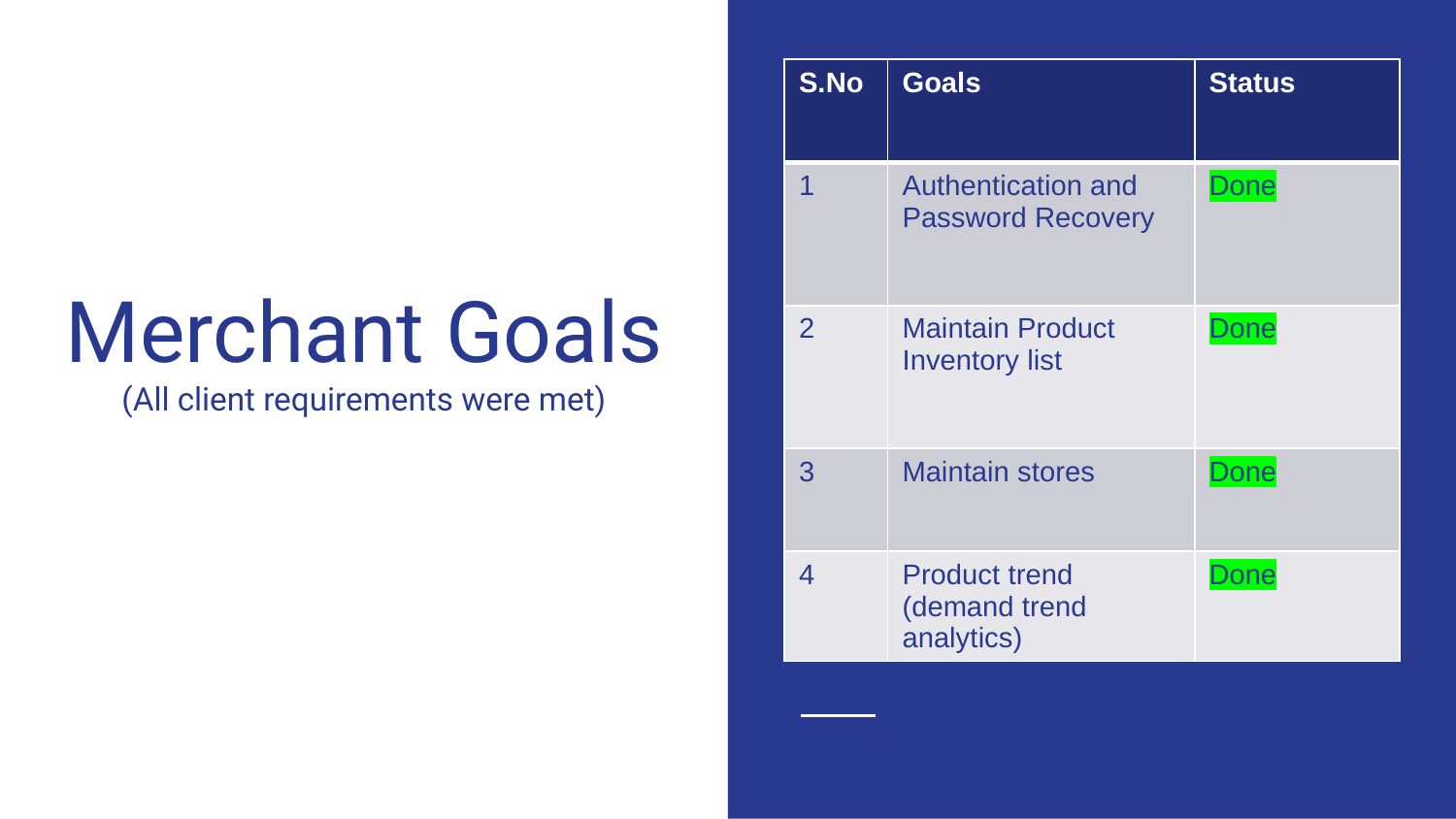

| S.No | Goals | Status |
| --- | --- | --- |
| 1 | Authentication and Password Recovery | Done |
| 2 | Maintain Product Inventory list | Done |
| 3 | Maintain stores | Done |
| 4 | Product trend (demand trend analytics) | Done |
# Merchant Goals (All client requirements were met)